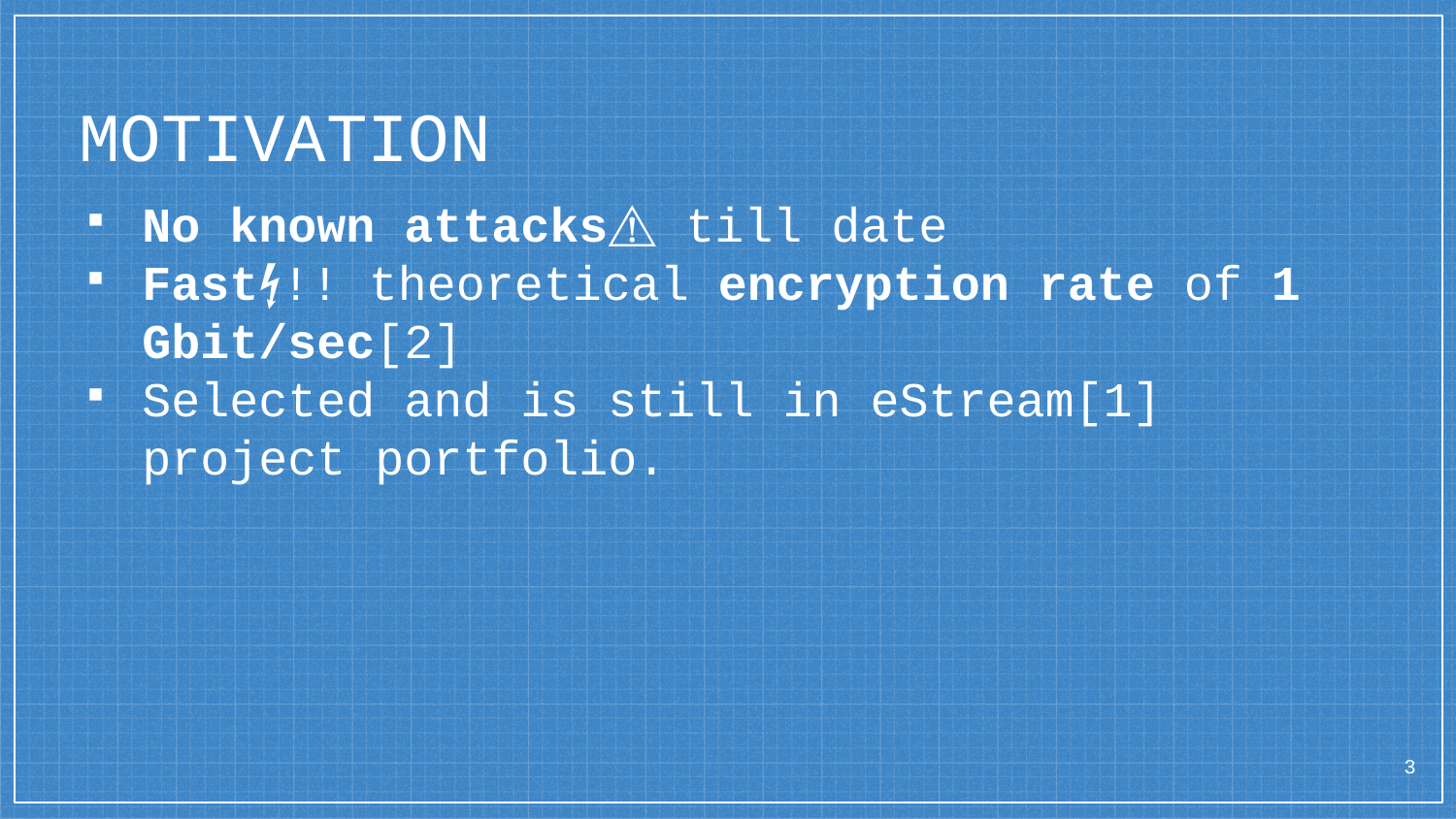

# MOTIVATION
No known attacks⚠ till date
Fast⚡!! theoretical encryption rate of 1 Gbit/sec[2]
Selected and is still in eStream[1] project portfolio.
3